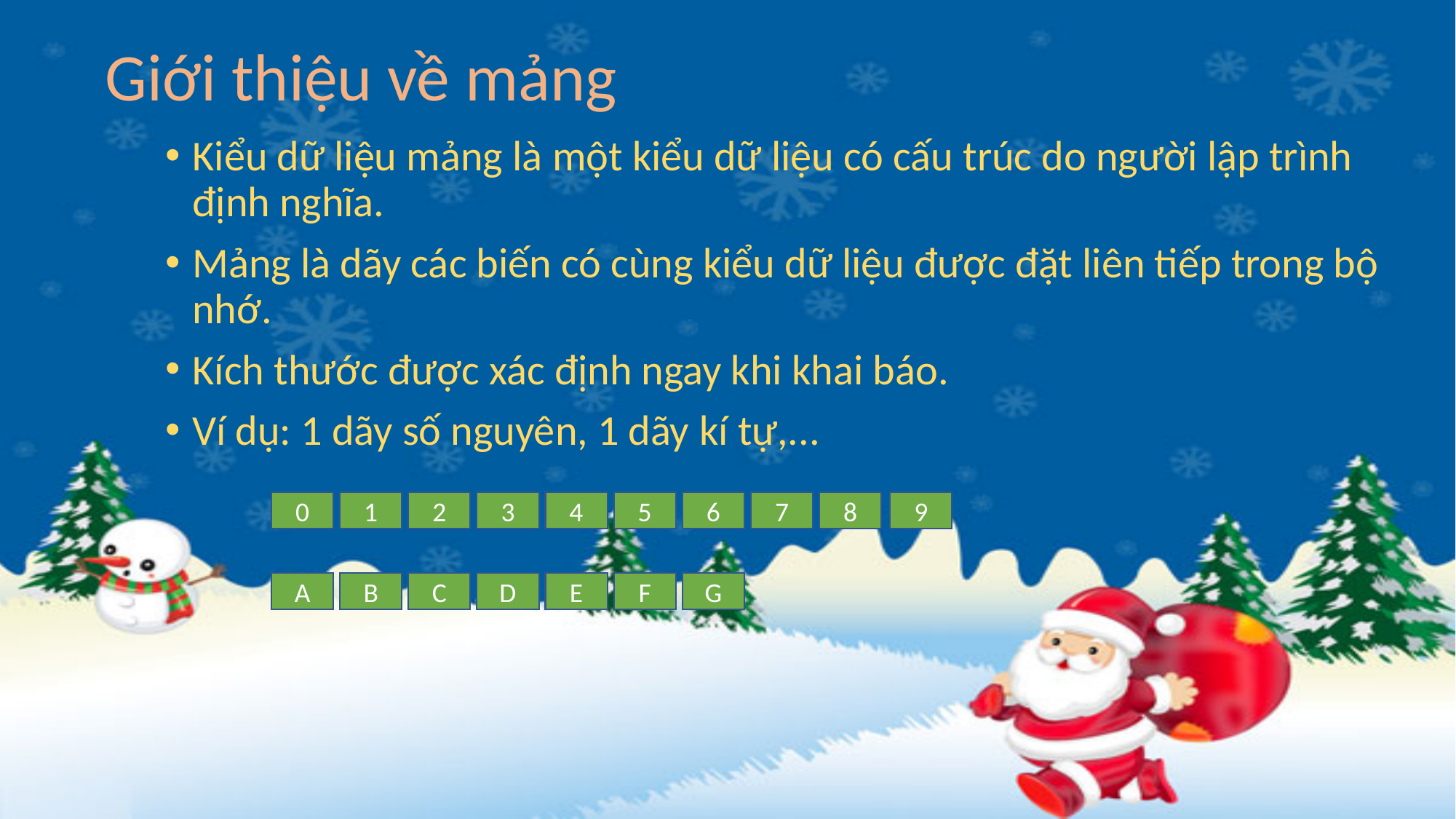

# Giới thiệu về mảng
Kiểu dữ liệu mảng là một kiểu dữ liệu có cấu trúc do người lập trình định nghĩa.
Mảng là dãy các biến có cùng kiểu dữ liệu được đặt liên tiếp trong bộ nhớ.
Kích thước được xác định ngay khi khai báo.
Ví dụ: 1 dãy số nguyên, 1 dãy kí tự,...

0
1
2
3
4
5
6
7
8
9
A
B
C
D
E
F
G